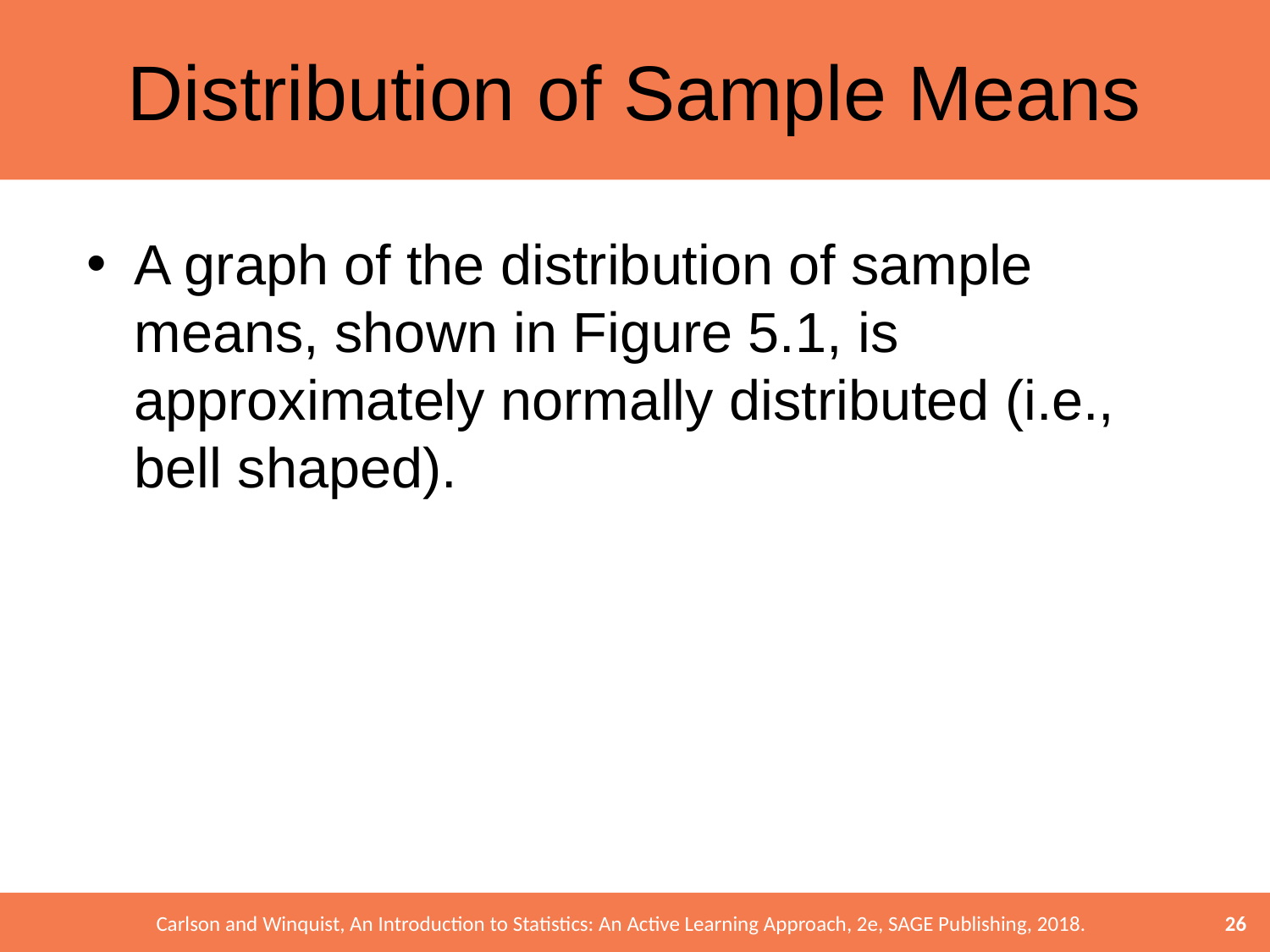

# Distribution of Sample Means
A graph of the distribution of sample means, shown in Figure 5.1, is approximately normally distributed (i.e., bell shaped).
26
Carlson and Winquist, An Introduction to Statistics: An Active Learning Approach, 2e, SAGE Publishing, 2018.